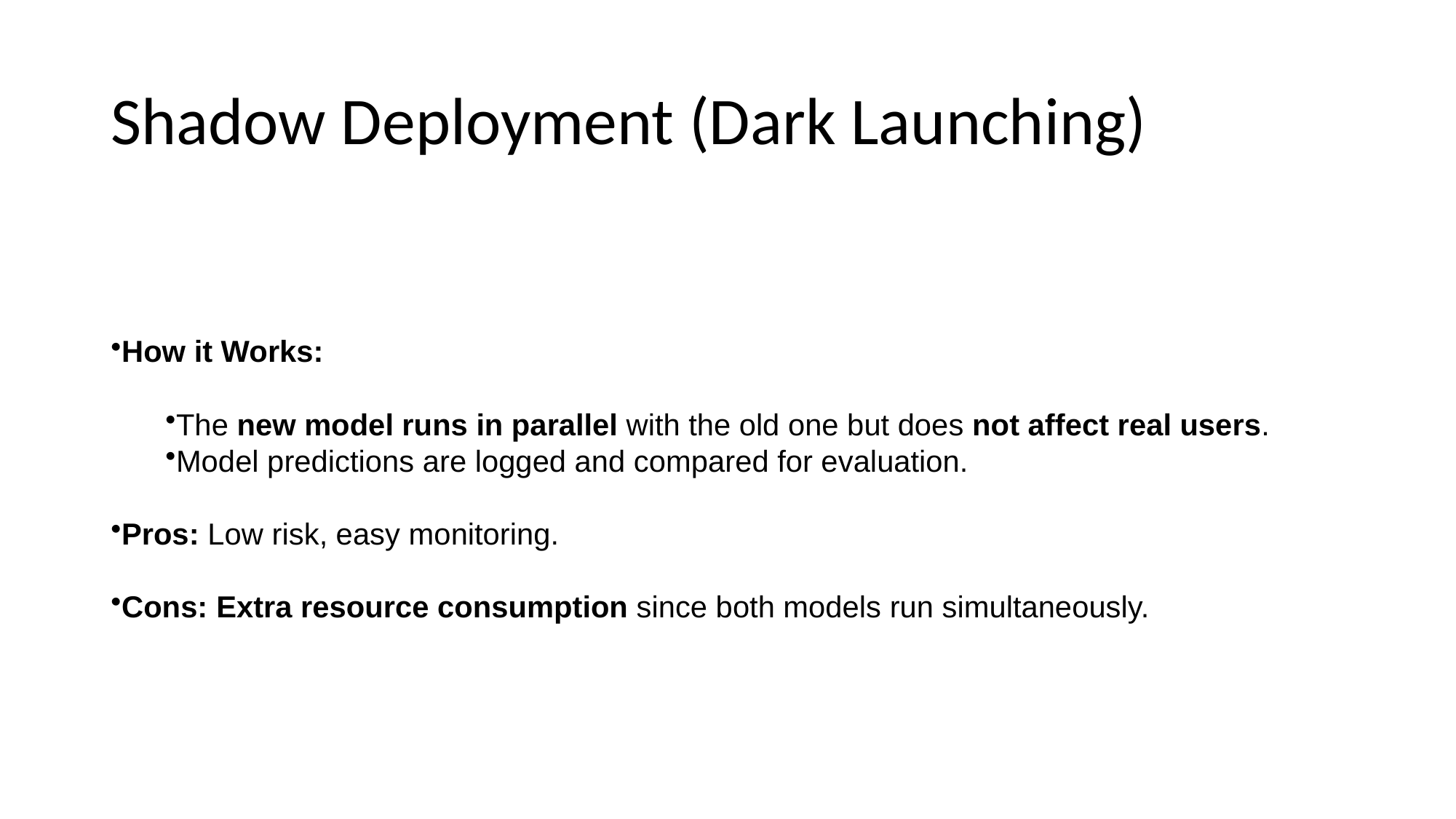

# Shadow Deployment (Dark Launching)
How it Works:

The new model runs in parallel with the old one but does not affect real users.
Model predictions are logged and compared for evaluation.

Pros: Low risk, easy monitoring.

Cons: Extra resource consumption since both models run simultaneously.